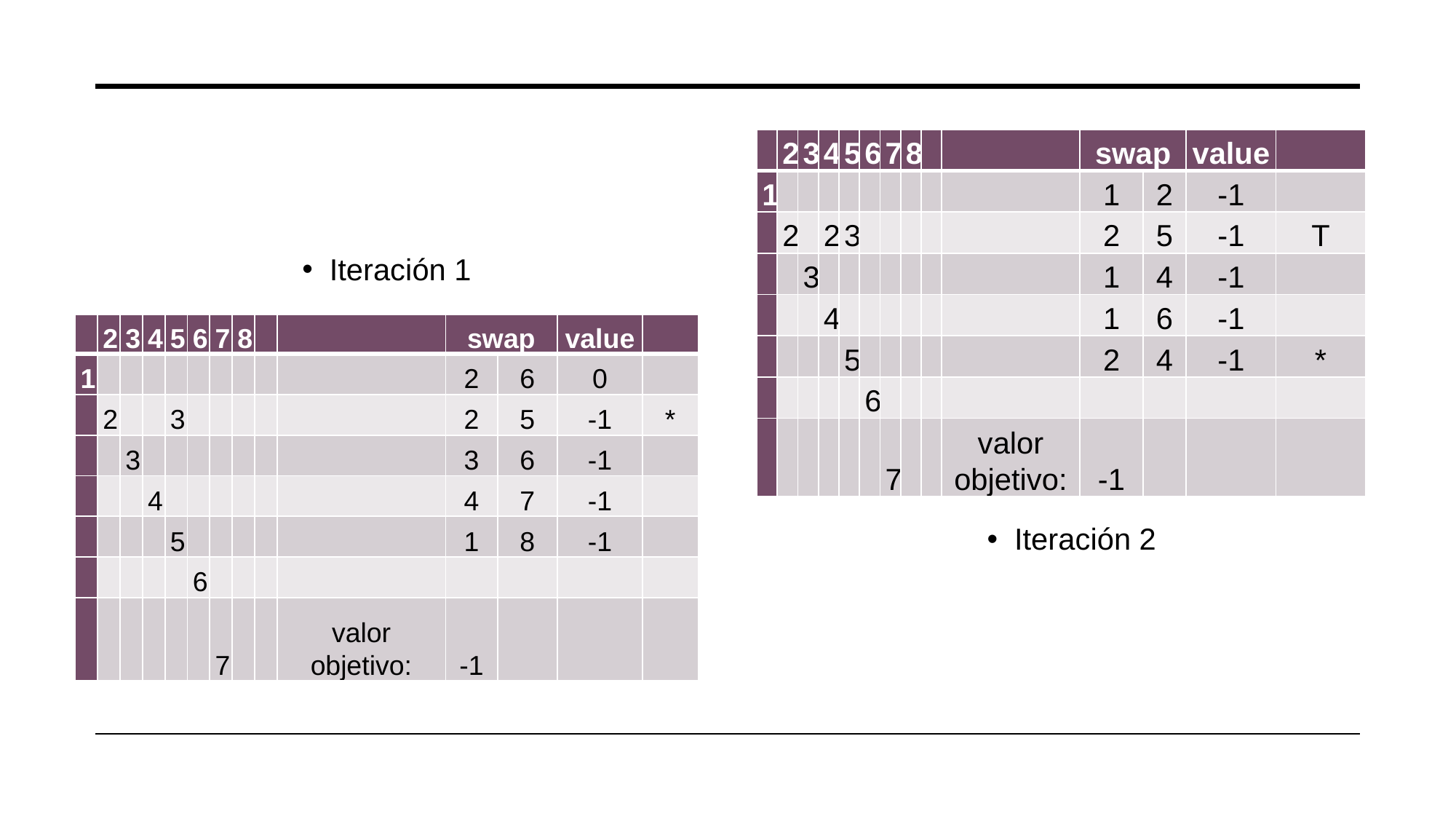

|  | 2 | 3 | 4 | 5 | 6 | 7 | 8 |  |  | swap |  | value |  |
| --- | --- | --- | --- | --- | --- | --- | --- | --- | --- | --- | --- | --- | --- |
| 1 |  |  |  |  |  |  |  |  |  | 1 | 2 | -1 |  |
|  | 2 |  | 2 | 3 |  |  |  |  |  | 2 | 5 | -1 | T |
|  |  | 3 |  |  |  |  |  |  |  | 1 | 4 | -1 |  |
|  |  |  | 4 |  |  |  |  |  |  | 1 | 6 | -1 |  |
|  |  |  |  | 5 |  |  |  |  |  | 2 | 4 | -1 | \* |
|  |  |  |  |  | 6 |  |  |  |  |  |  |  |  |
|  |  |  |  |  |  | 7 |  |  | valor objetivo: | -1 |  |  |  |
Iteración 1
|  | 2 | 3 | 4 | 5 | 6 | 7 | 8 |  |  | swap |  | value |  |
| --- | --- | --- | --- | --- | --- | --- | --- | --- | --- | --- | --- | --- | --- |
| 1 |  |  |  |  |  |  |  |  |  | 2 | 6 | 0 |  |
|  | 2 |  |  | 3 |  |  |  |  |  | 2 | 5 | -1 | \* |
|  |  | 3 |  |  |  |  |  |  |  | 3 | 6 | -1 |  |
|  |  |  | 4 |  |  |  |  |  |  | 4 | 7 | -1 |  |
|  |  |  |  | 5 |  |  |  |  |  | 1 | 8 | -1 |  |
|  |  |  |  |  | 6 |  |  |  |  |  |  |  |  |
|  |  |  |  |  |  | 7 |  |  | valor objetivo: | -1 |  |  |  |
Iteración 2